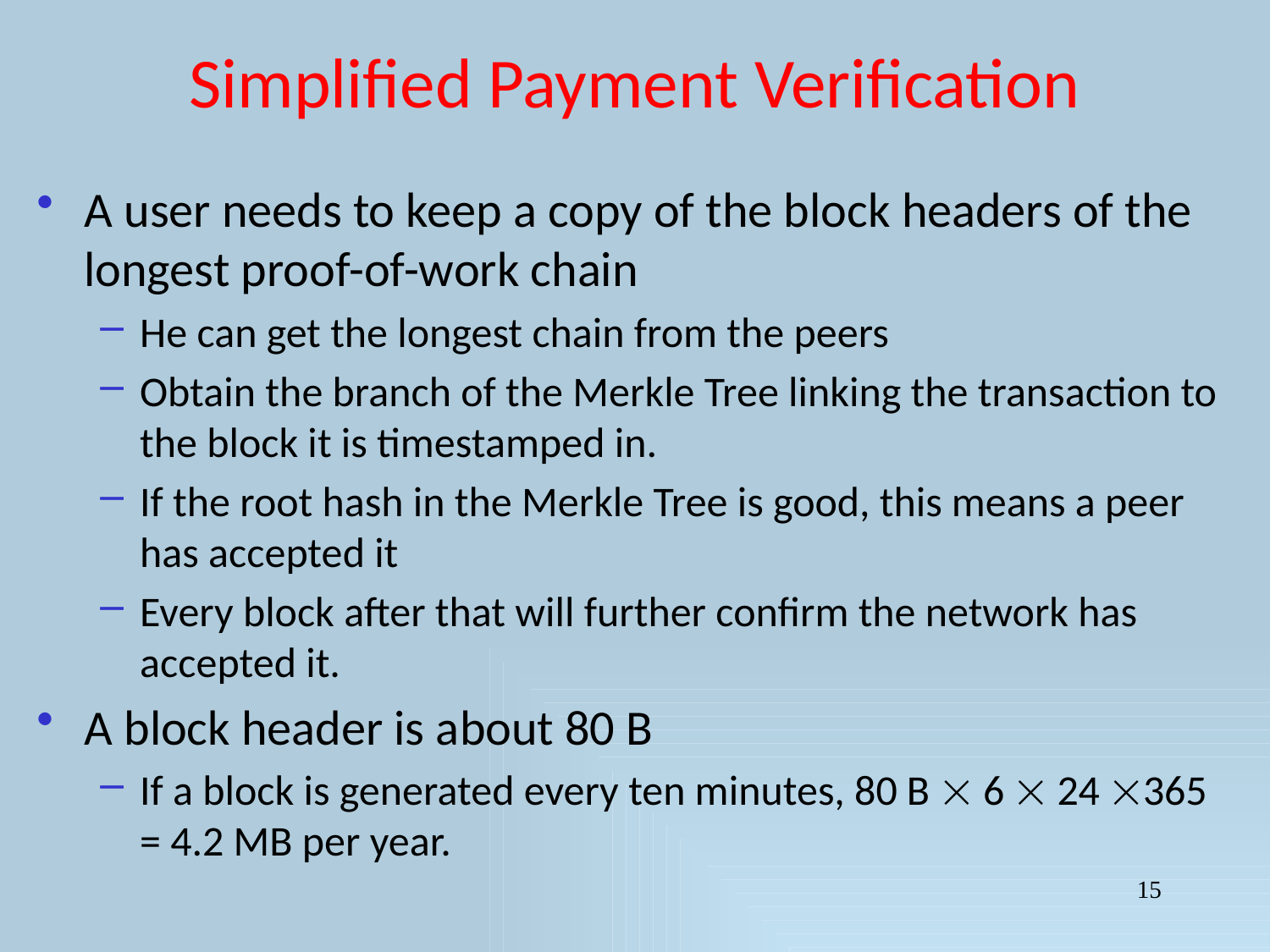

# Simplified Payment Verification
A user needs to keep a copy of the block headers of the longest proof-of-work chain
He can get the longest chain from the peers
Obtain the branch of the Merkle Tree linking the transaction to the block it is timestamped in.
If the root hash in the Merkle Tree is good, this means a peer has accepted it
Every block after that will further confirm the network has accepted it.
A block header is about 80 B
If a block is generated every ten minutes, 80 B × 6 × 24 ×365 = 4.2 MB per year.
15